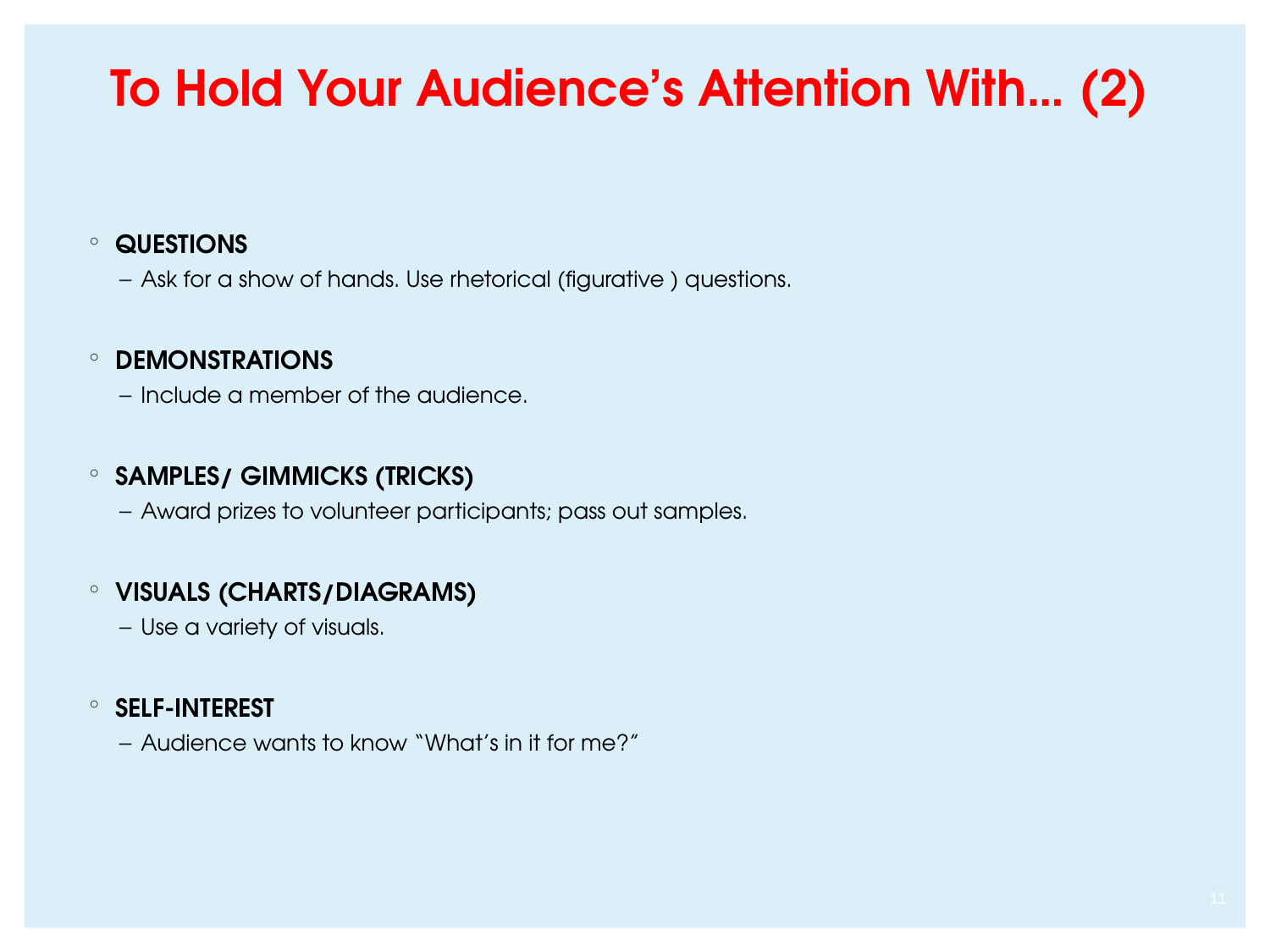

# To Hold Your Audience’s Attention With… (2)
 QUESTIONS
Ask for a show of hands. Use rhetorical (figurative ) questions.

 DEMONSTRATIONS
Include a member of the audience.

 SAMPLES/ GIMMICKS (TRICKS)
Award prizes to volunteer participants; pass out samples.

 VISUALS (CHARTS/DIAGRAMS)
Use a variety of visuals.

 SELF-INTEREST
Audience wants to know “What’s in it for me?”
11